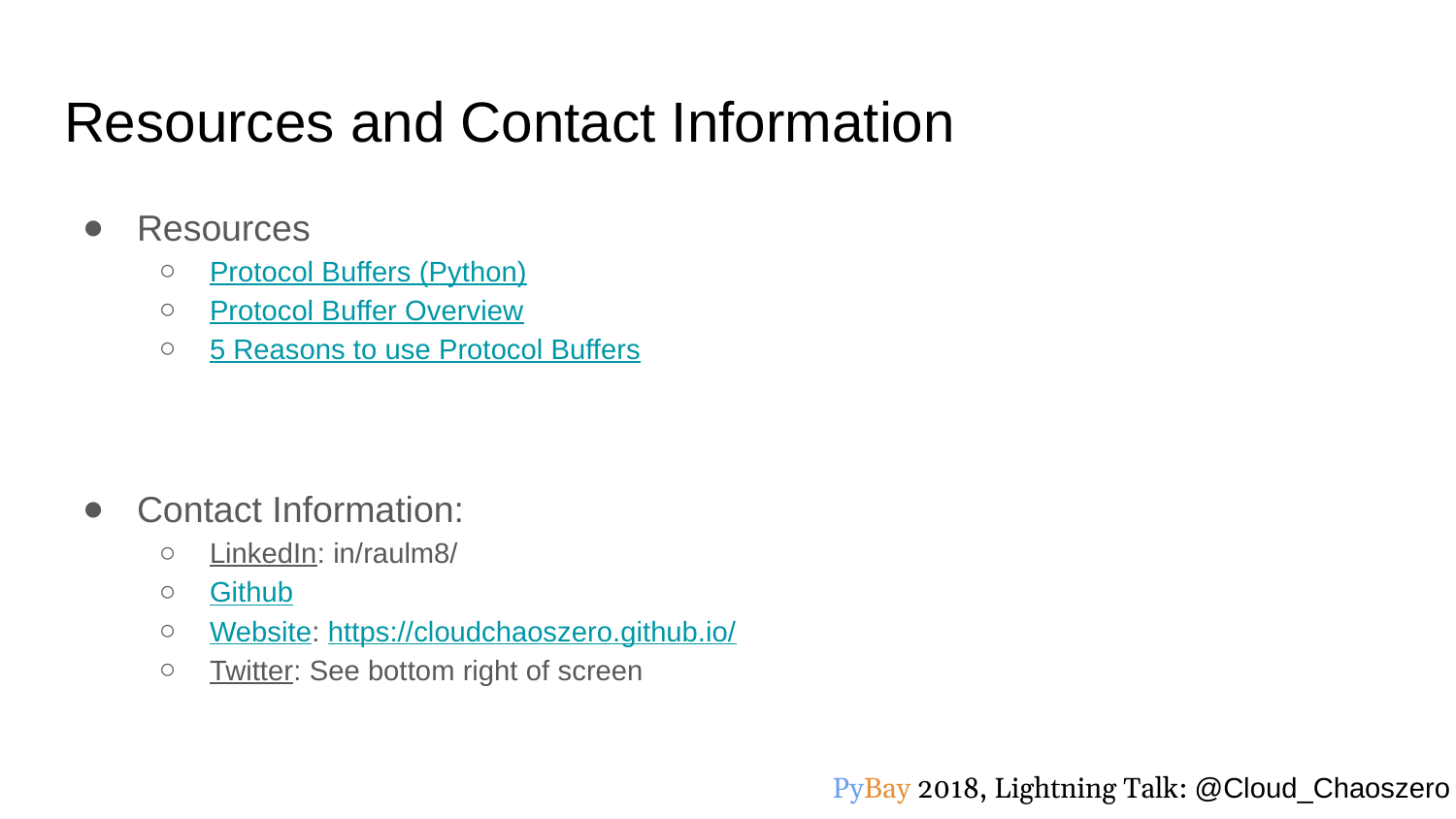

# Resources and Contact Information
Resources
Protocol Buffers (Python)
Protocol Buffer Overview
5 Reasons to use Protocol Buffers

Contact Information:
LinkedIn: in/raulm8/
Github
Website: https://cloudchaoszero.github.io/
Twitter: See bottom right of screen
PyBay 2018, Lightning Talk: @Cloud_Chaoszero